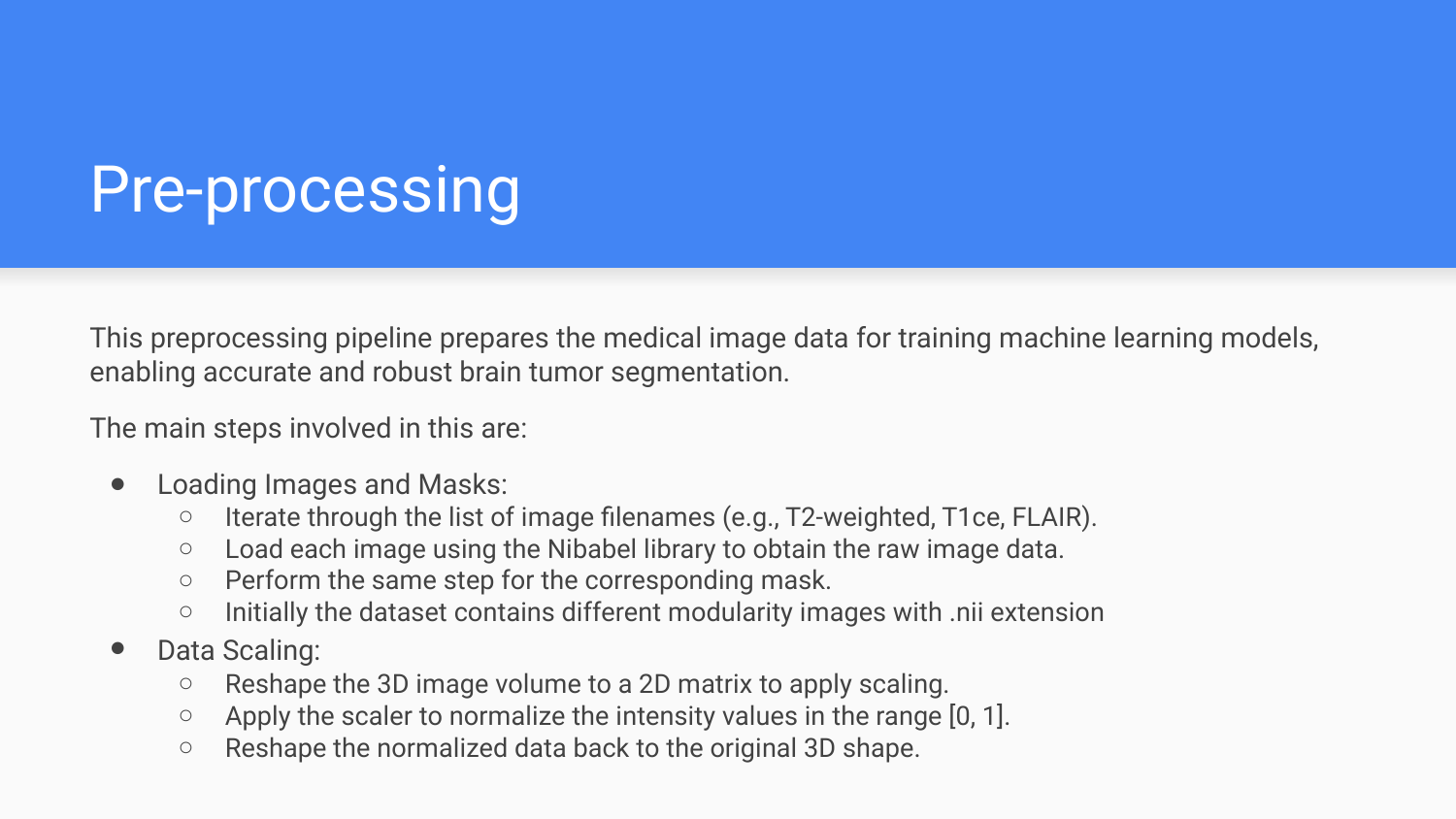

# Pre-processing
This preprocessing pipeline prepares the medical image data for training machine learning models, enabling accurate and robust brain tumor segmentation.
The main steps involved in this are:
Loading Images and Masks:
Iterate through the list of image filenames (e.g., T2-weighted, T1ce, FLAIR).
Load each image using the Nibabel library to obtain the raw image data.
Perform the same step for the corresponding mask.
Initially the dataset contains different modularity images with .nii extension
Data Scaling:
Reshape the 3D image volume to a 2D matrix to apply scaling.
Apply the scaler to normalize the intensity values in the range [0, 1].
Reshape the normalized data back to the original 3D shape.